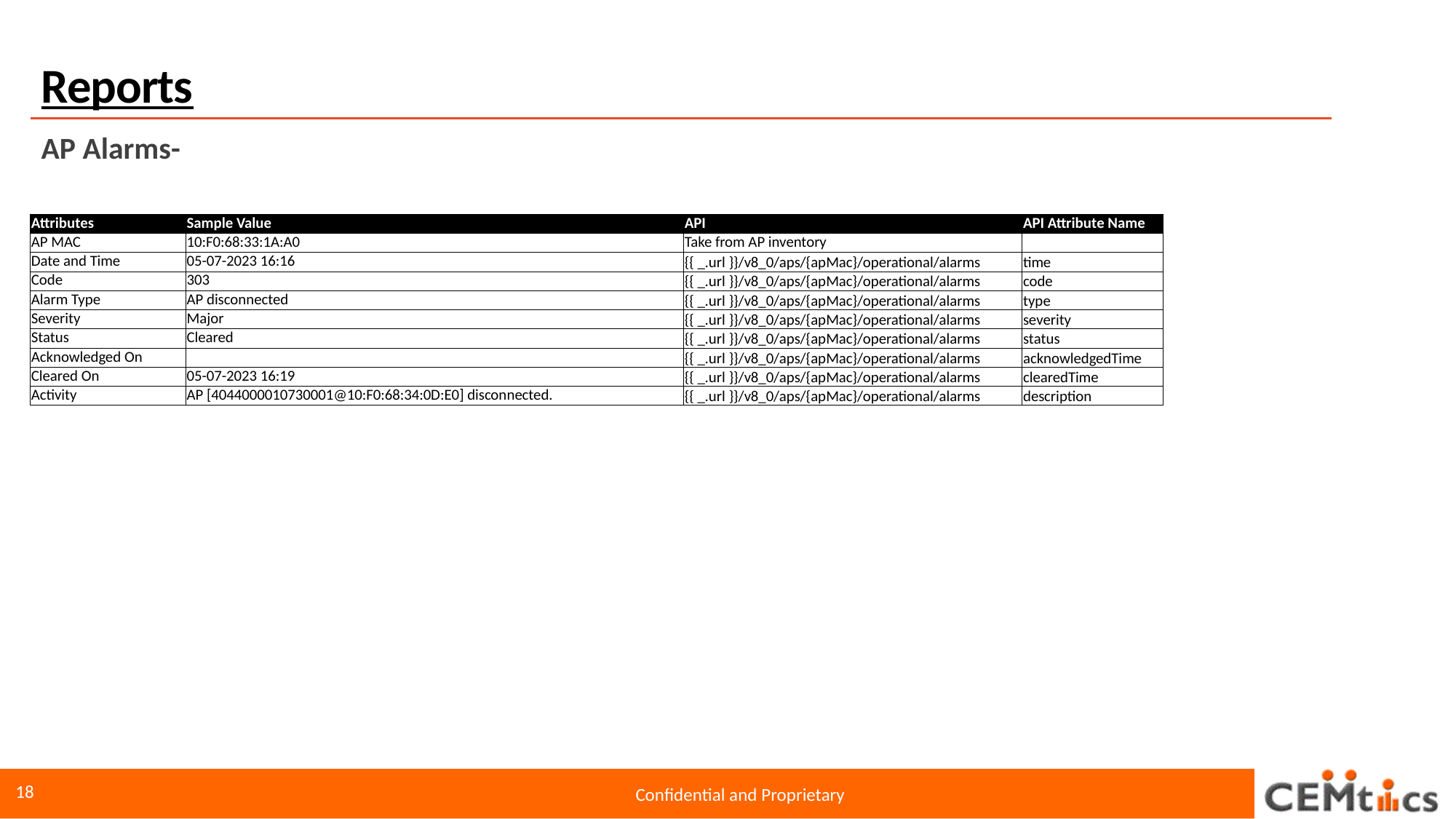

# Reports
AP Alarms-
| Attributes | Sample Value | API | API Attribute Name |
| --- | --- | --- | --- |
| AP MAC | 10:F0:68:33:1A:A0 | Take from AP inventory |  |
| Date and Time | 05-07-2023 16:16 | {{ \_.url }}/v8\_0/aps/{apMac}/operational/alarms | time |
| Code | 303 | {{ \_.url }}/v8\_0/aps/{apMac}/operational/alarms | code |
| Alarm Type | AP disconnected | {{ \_.url }}/v8\_0/aps/{apMac}/operational/alarms | type |
| Severity | Major | {{ \_.url }}/v8\_0/aps/{apMac}/operational/alarms | severity |
| Status | Cleared | {{ \_.url }}/v8\_0/aps/{apMac}/operational/alarms | status |
| Acknowledged On |  | {{ \_.url }}/v8\_0/aps/{apMac}/operational/alarms | acknowledgedTime |
| Cleared On | 05-07-2023 16:19 | {{ \_.url }}/v8\_0/aps/{apMac}/operational/alarms | clearedTime |
| Activity | AP [4044000010730001@10:F0:68:34:0D:E0] disconnected. | {{ \_.url }}/v8\_0/aps/{apMac}/operational/alarms | description |
18
Confidential and Proprietary